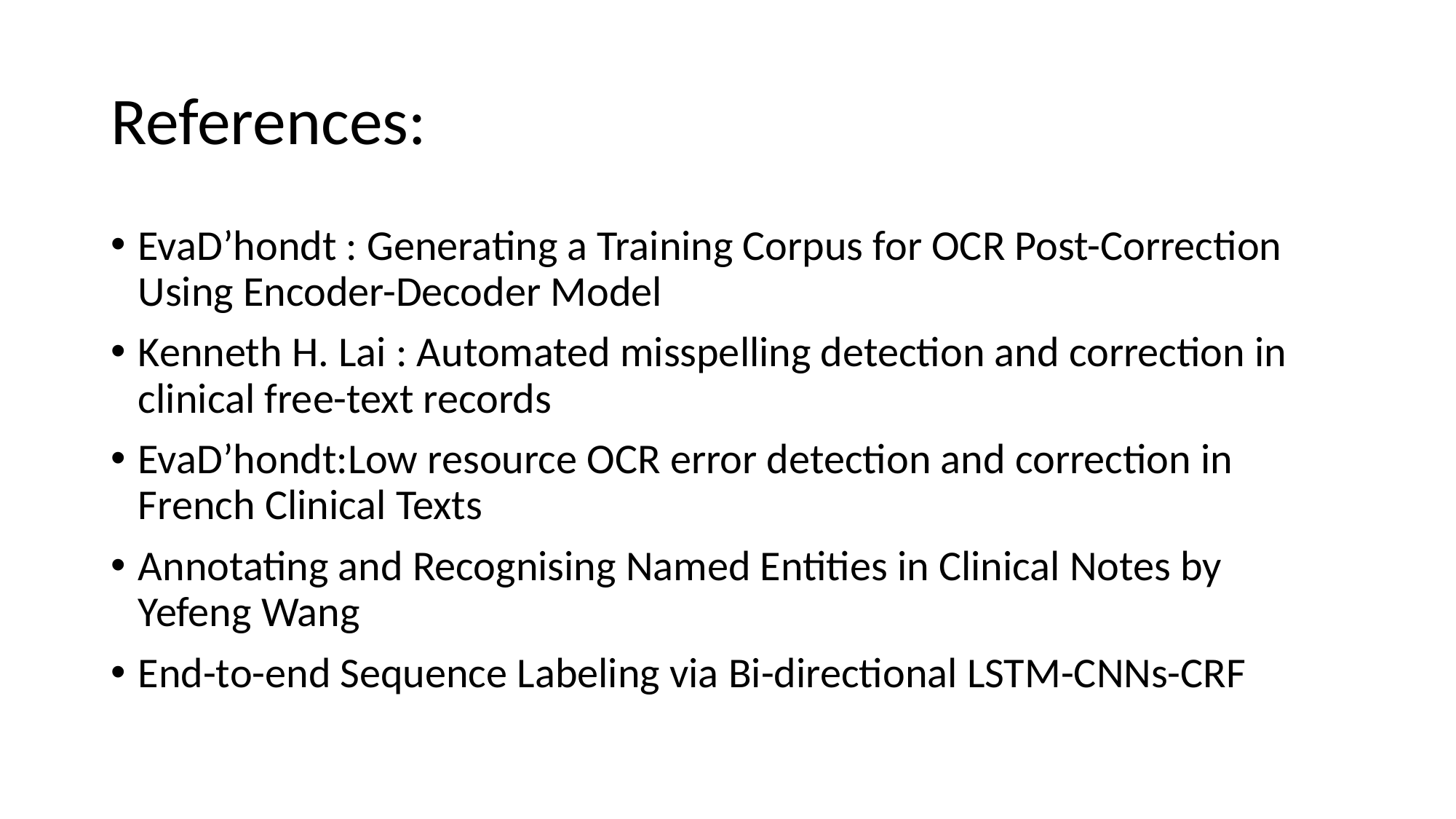

# References:
EvaD’hondt : Generating a Training Corpus for OCR Post-Correction Using Encoder-Decoder Model
Kenneth H. Lai : Automated misspelling detection and correction in clinical free-text records
EvaD’hondt:Low resource OCR error detection and correction in French Clinical Texts
Annotating and Recognising Named Entities in Clinical Notes by Yefeng Wang
End-to-end Sequence Labeling via Bi-directional LSTM-CNNs-CRF